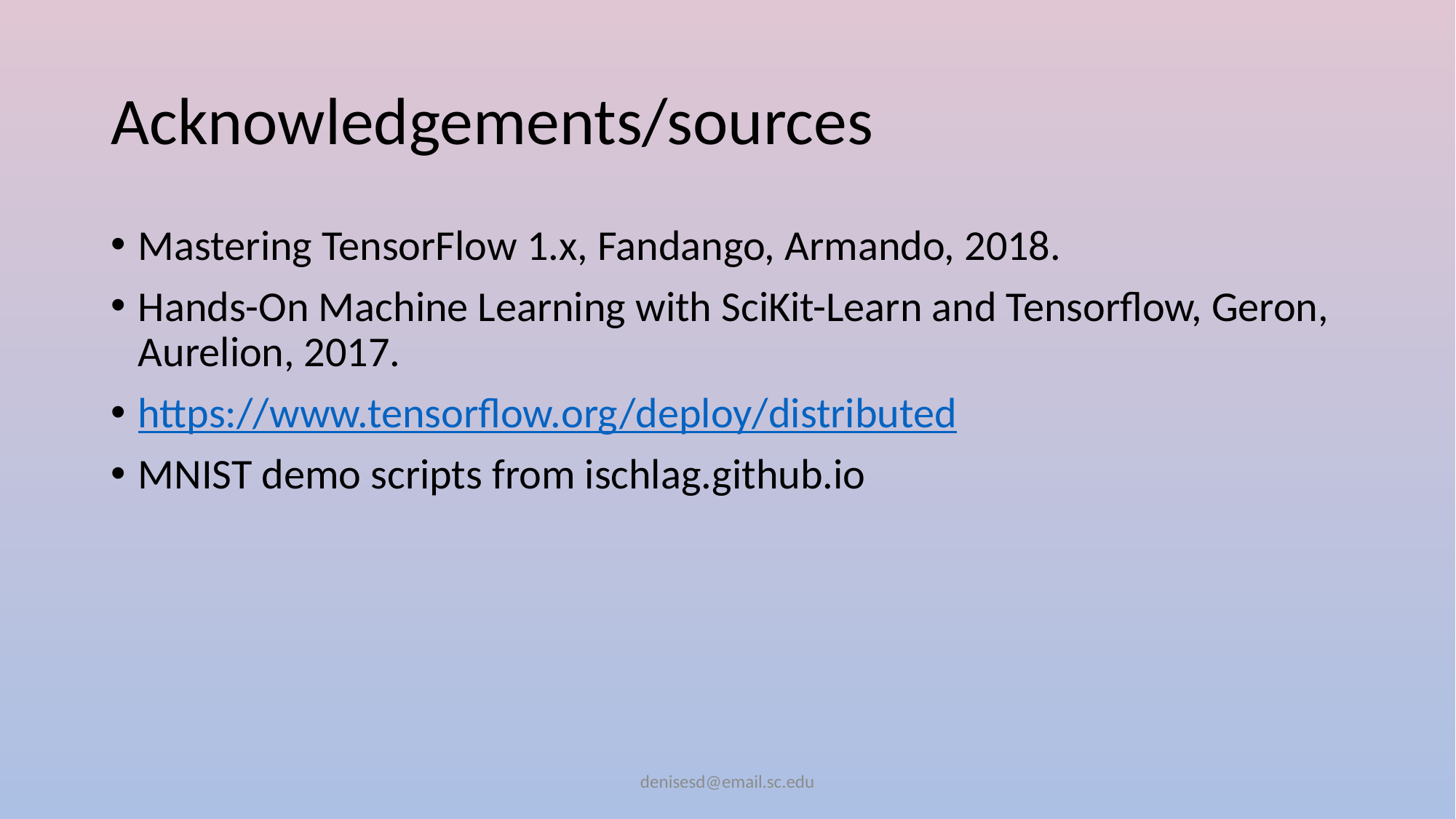

# Acknowledgements/sources
Mastering TensorFlow 1.x, Fandango, Armando, 2018.
Hands-On Machine Learning with SciKit-Learn and Tensorflow, Geron, Aurelion, 2017.
https://www.tensorflow.org/deploy/distributed
MNIST demo scripts from ischlag.github.io
denisesd@email.sc.edu